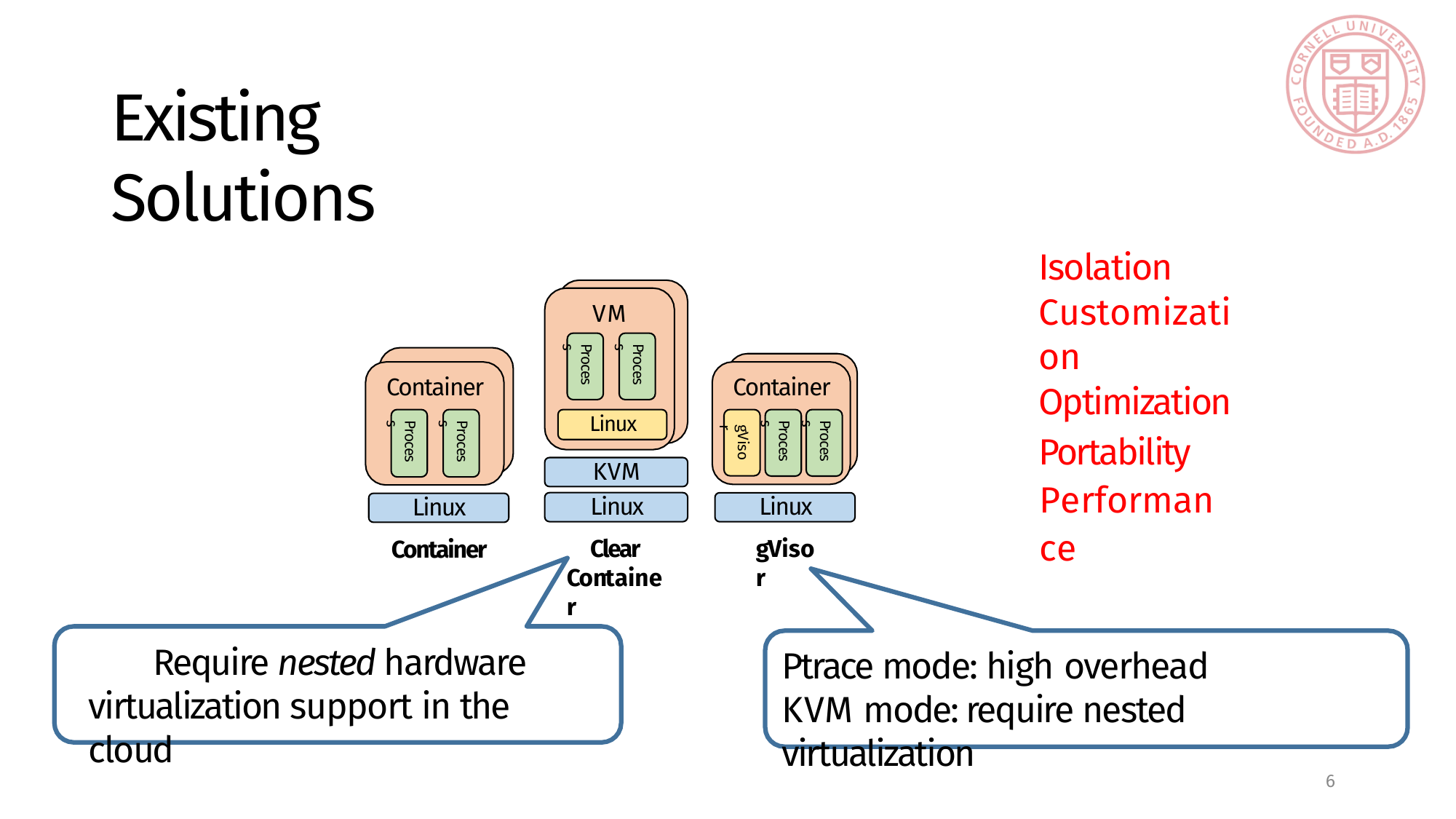

# Existing Solutions
Isolation  Customization  Optimization
Portability  Performance

VM

Process
Process

Container
Container

Linux
KVM
Linux
Clear  Container
Process
Process
Process
Process
gVisor

Linux
Container
Linux
gVisor

Require nested hardware  virtualization support in the cloud
Ptrace mode: high overhead
KVM mode: require nested virtualization
6